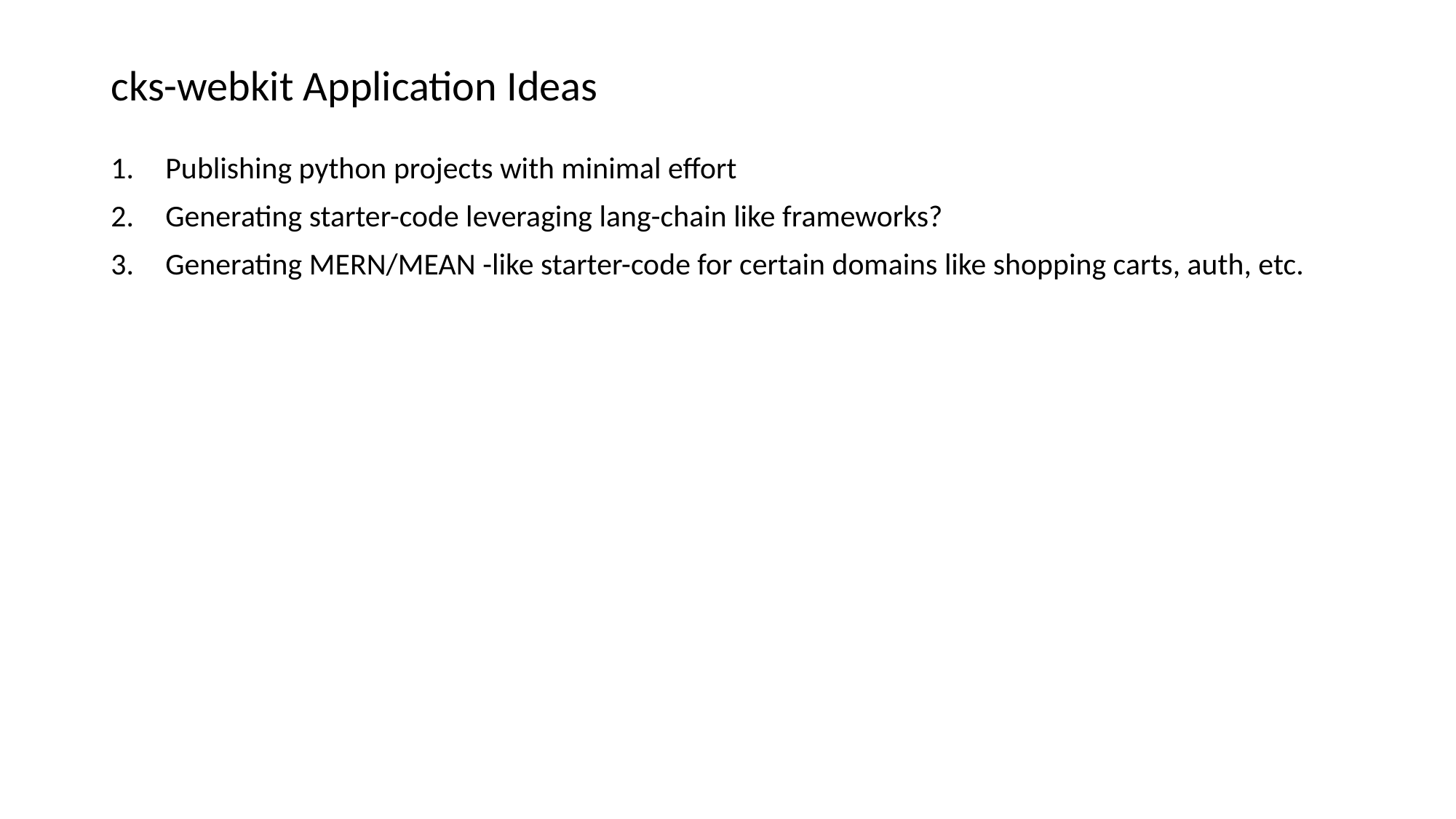

# cks-webkit Application Ideas
Publishing python projects with minimal effort
Generating starter-code leveraging lang-chain like frameworks?
Generating MERN/MEAN -like starter-code for certain domains like shopping carts, auth, etc.